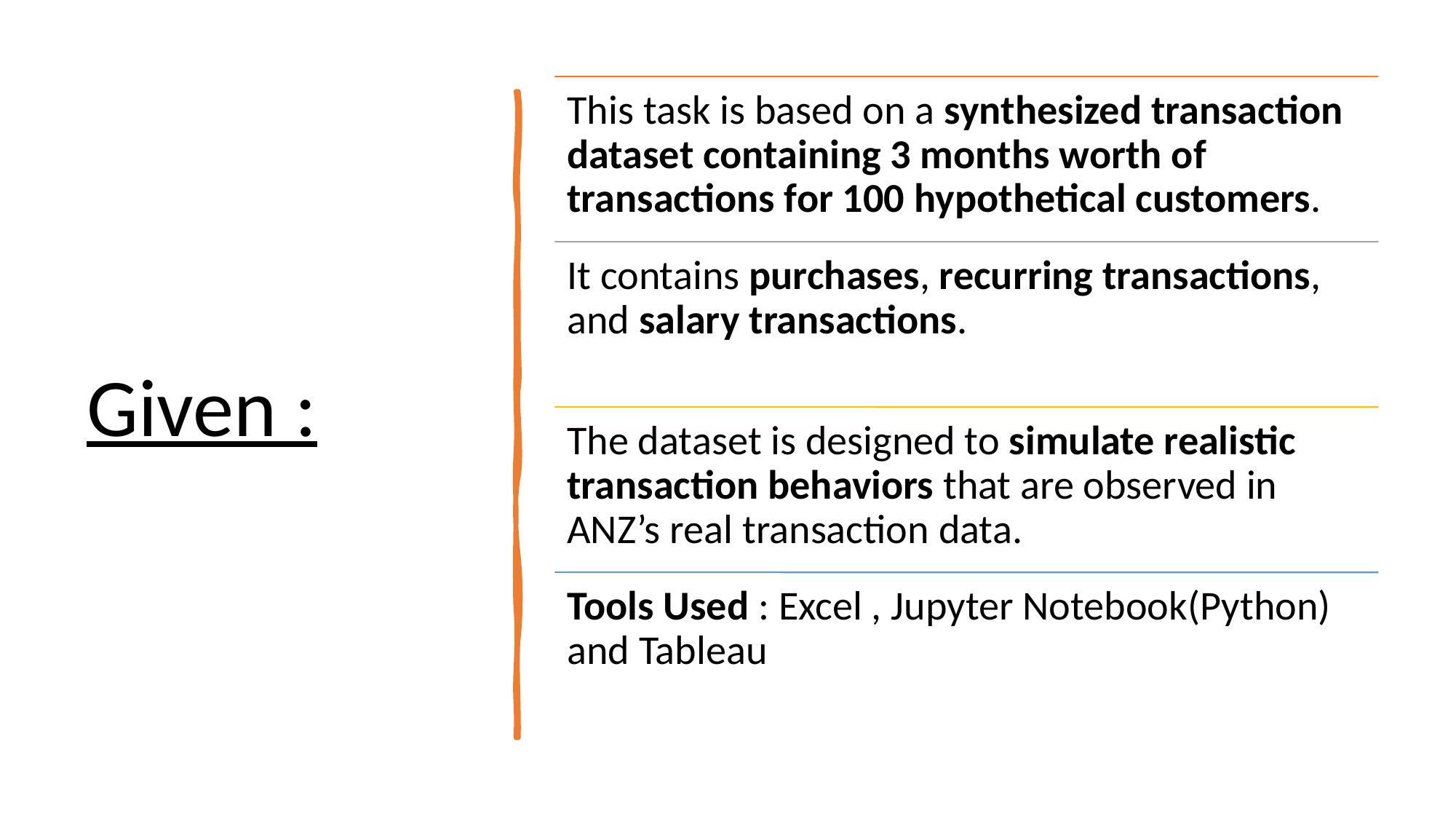

This task is based on a synthesized transaction dataset containing 3 months worth of transactions for 100 hypothetical customers.
It contains purchases, recurring transactions, and salary transactions.
The dataset is designed to simulate realistic transaction behaviors that are observed in ANZ’s real transaction data.
Tools Used : Excel , Jupyter Notebook(Python) and Tableau
# Given :